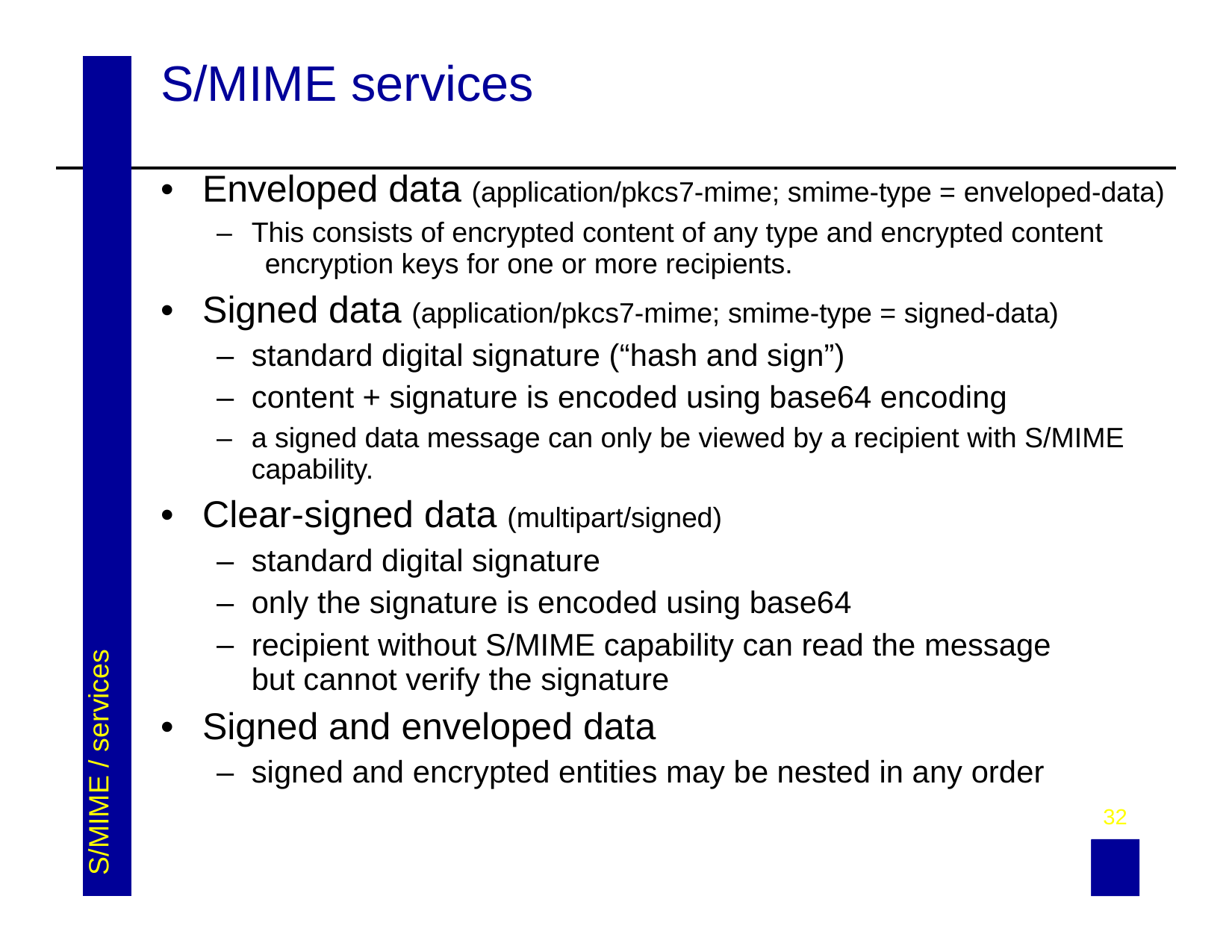

|  |  | S/MIME services |  |
| --- | --- | --- | --- |
|  | S/MIME / services | Enveloped data (application/pkcs7-mime; smime-type = enveloped-data) This consists of encrypted content of any type and encrypted content encryption keys for one or more recipients. Signed data (application/pkcs7-mime; smime-type = signed-data) standard digital signature (“hash and sign”) content + signature is encoded using base64 encoding a signed data message can only be viewed by a recipient with S/MIME capability. Clear-signed data (multipart/signed) standard digital signature only the signature is encoded using base64 recipient without S/MIME capability can read the message but cannot verify the signature Signed and enveloped data signed and encrypted entities may be nested in any order 32 |  |